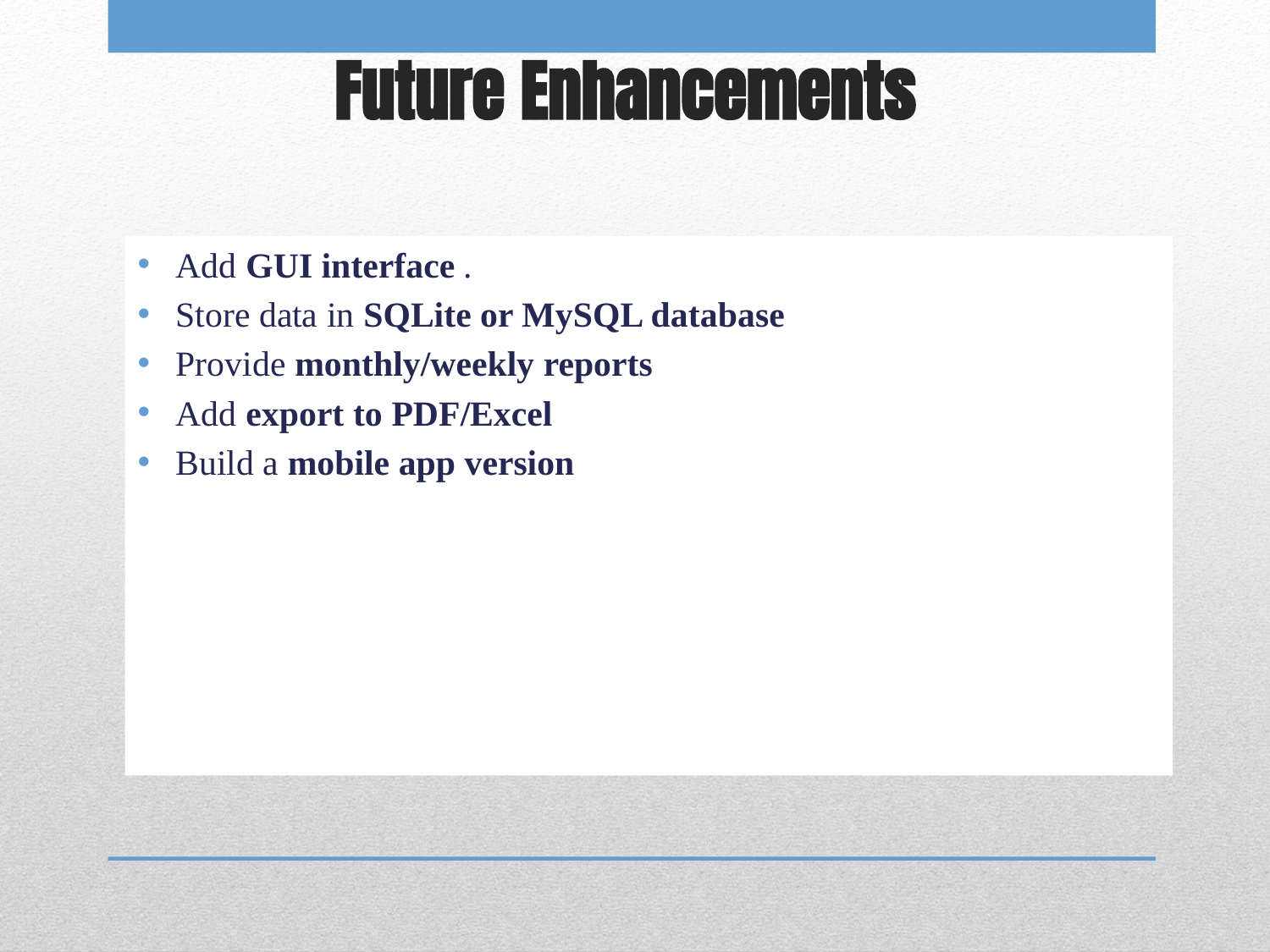

# Future Enhancements
Add GUI interface .
Store data in SQLite or MySQL database
Provide monthly/weekly reports
Add export to PDF/Excel
Build a mobile app version